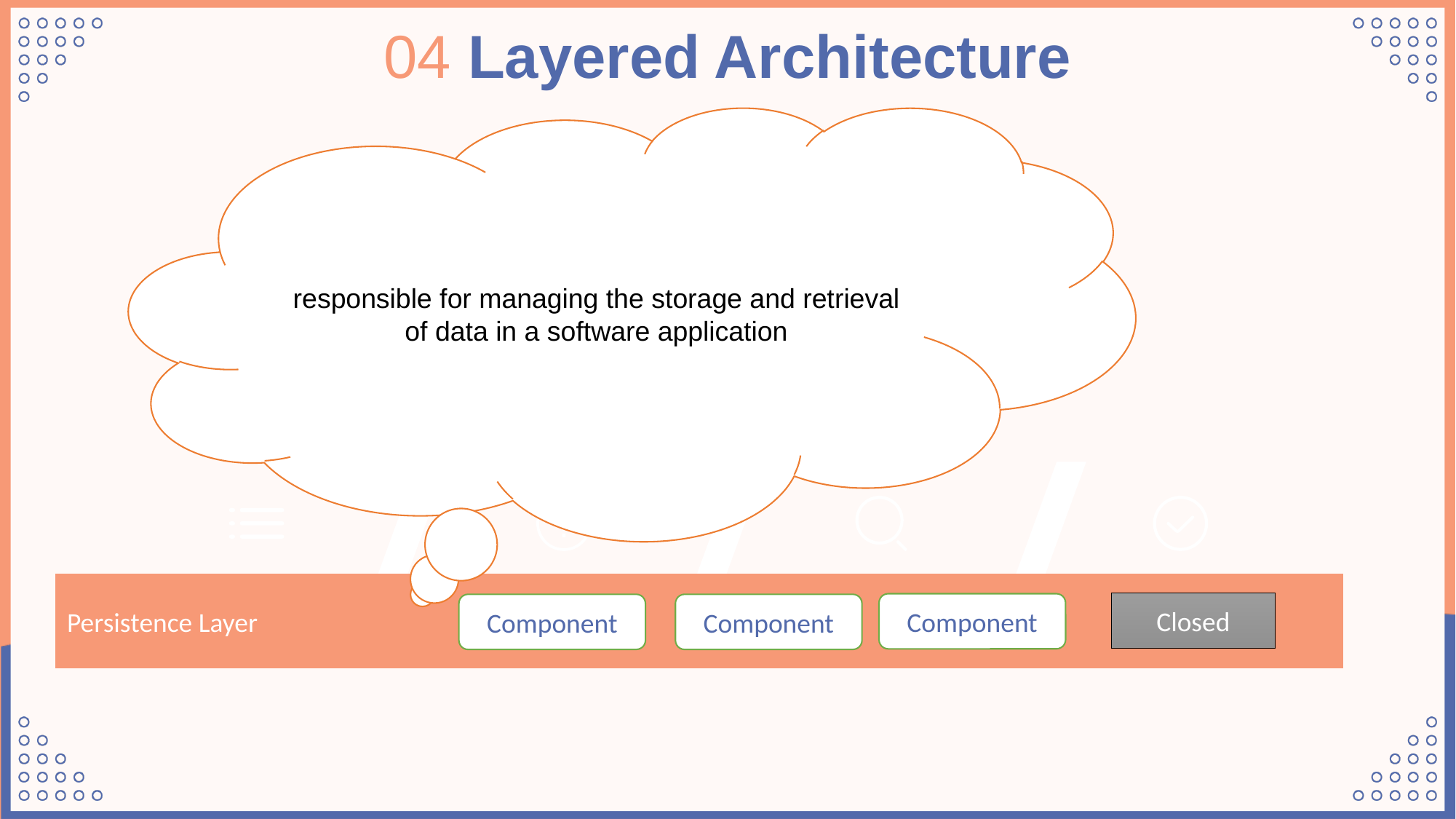

04 Layered Architecture

responsible for managing the storage and retrieval of data in a software application

Title here
Title here
Title here
Title here
Persistence Layer
Closed
Component
Component
Component